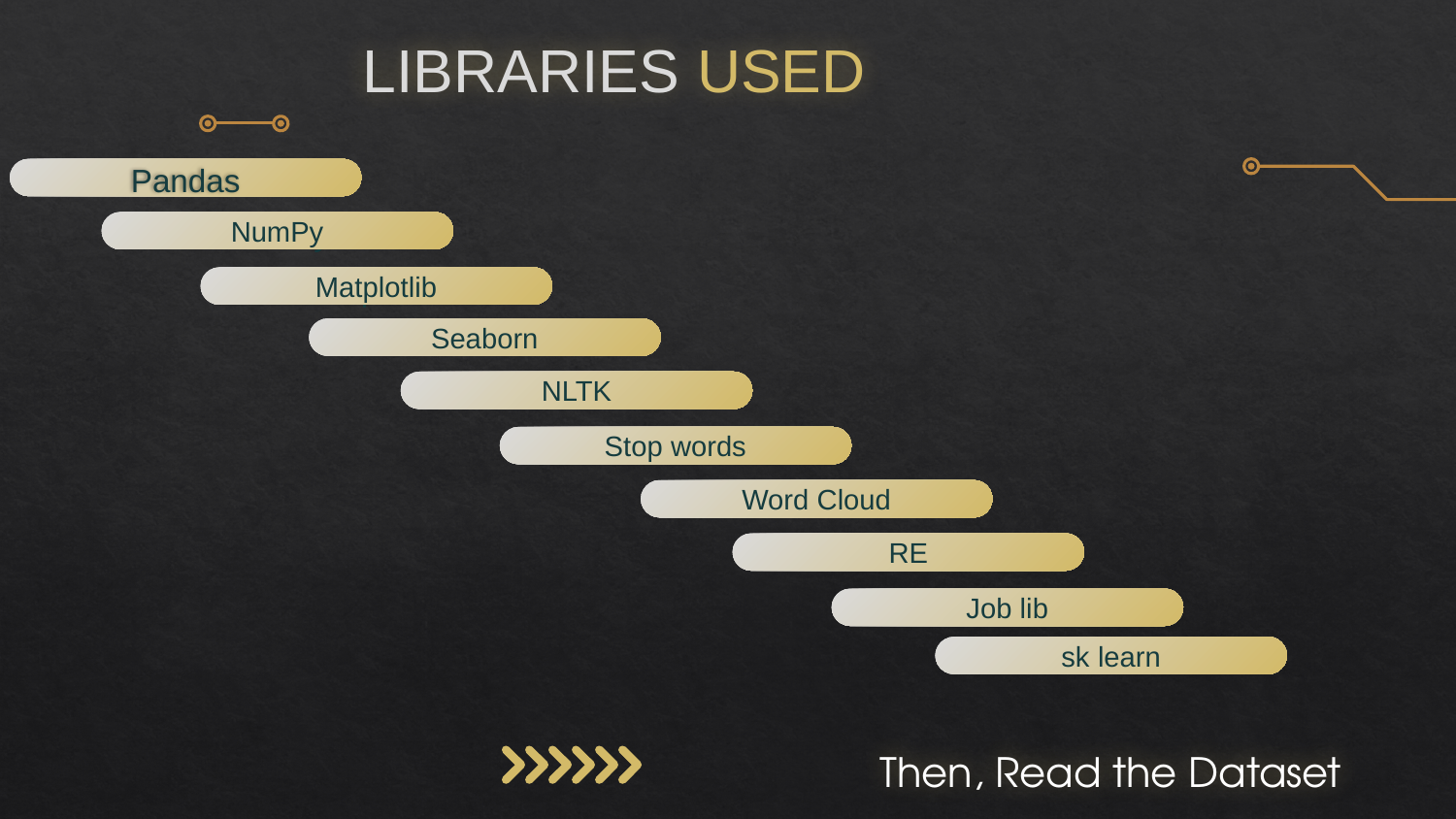

LIBRARIES USED

# Pandas
NumPy
NumPy
Matplotlib
Matplotlib
Seaborn
Seaborn
NLTK
NLTK
Stop words
Word Cloud
RE
Job lib
sk learn

Then, Read the Dataset